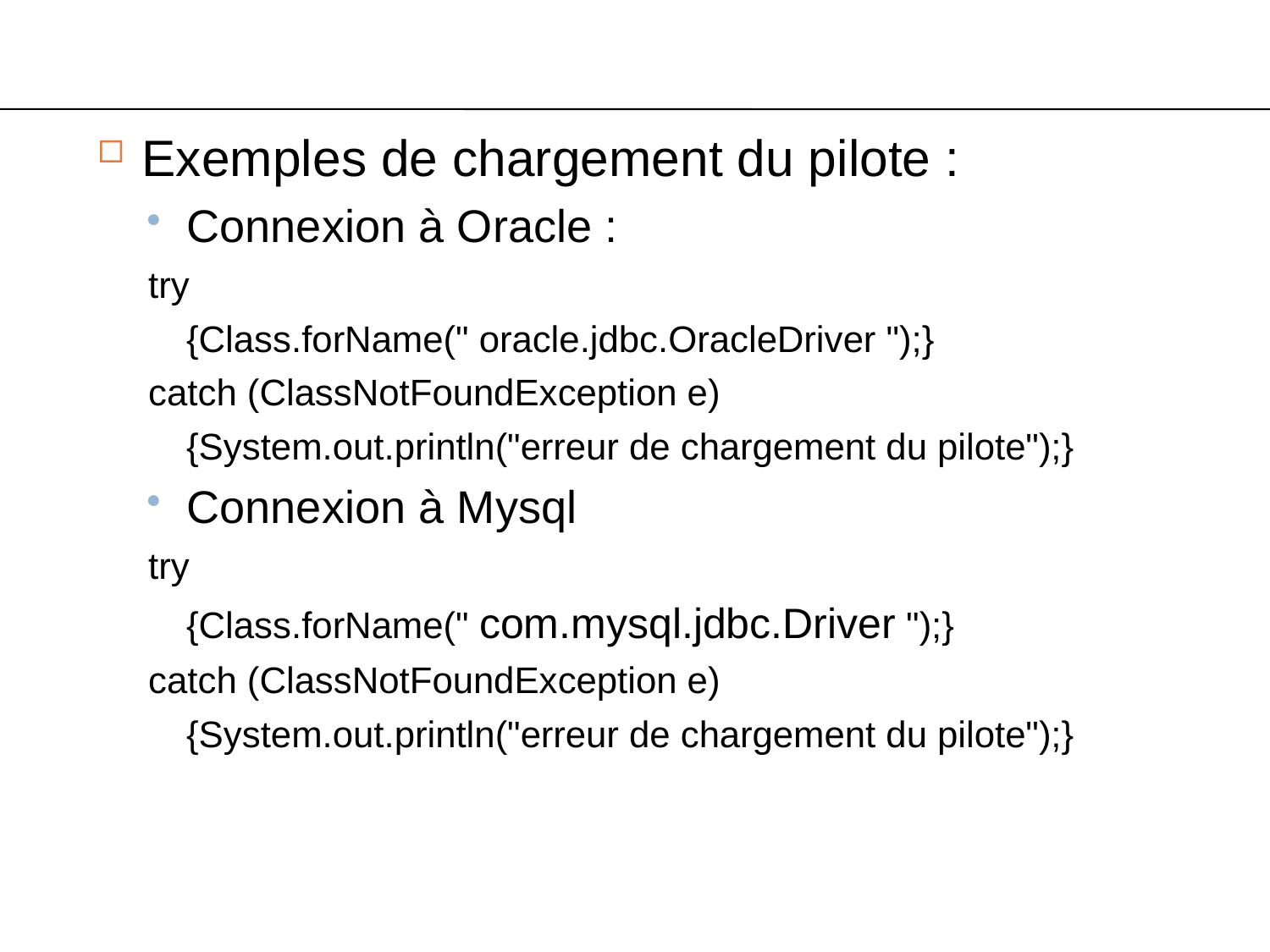

#
Exemples de chargement du pilote :
Connexion à Oracle :
try
	{Class.forName(" oracle.jdbc.OracleDriver ");}
catch (ClassNotFoundException e)
	{System.out.println("erreur de chargement du pilote");}
Connexion à Mysql
try
	{Class.forName(" com.mysql.jdbc.Driver ");}
catch (ClassNotFoundException e)
	{System.out.println("erreur de chargement du pilote");}